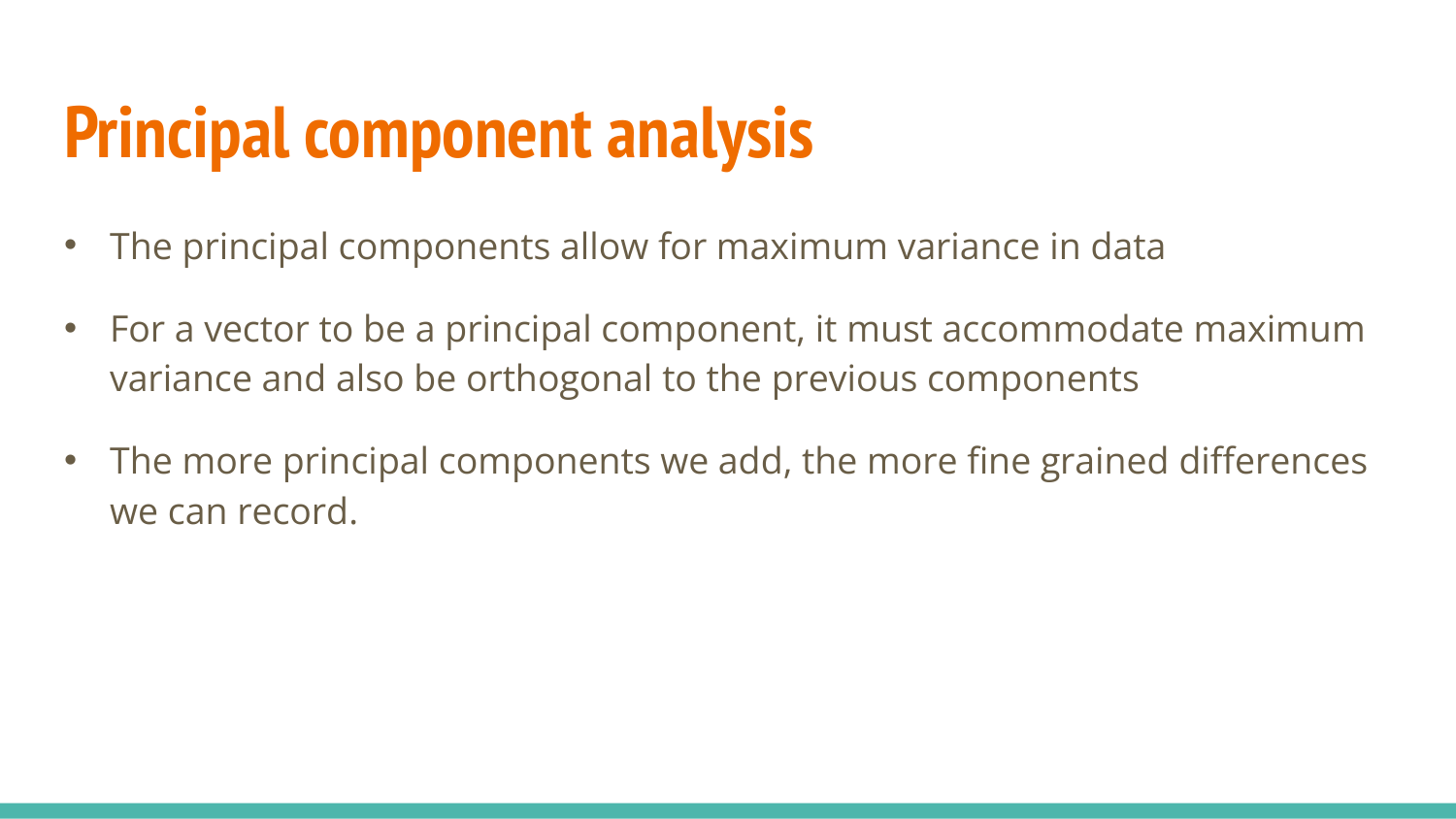

# Principal component analysis
The principal components allow for maximum variance in data
For a vector to be a principal component, it must accommodate maximum variance and also be orthogonal to the previous components
The more principal components we add, the more fine grained differences we can record.